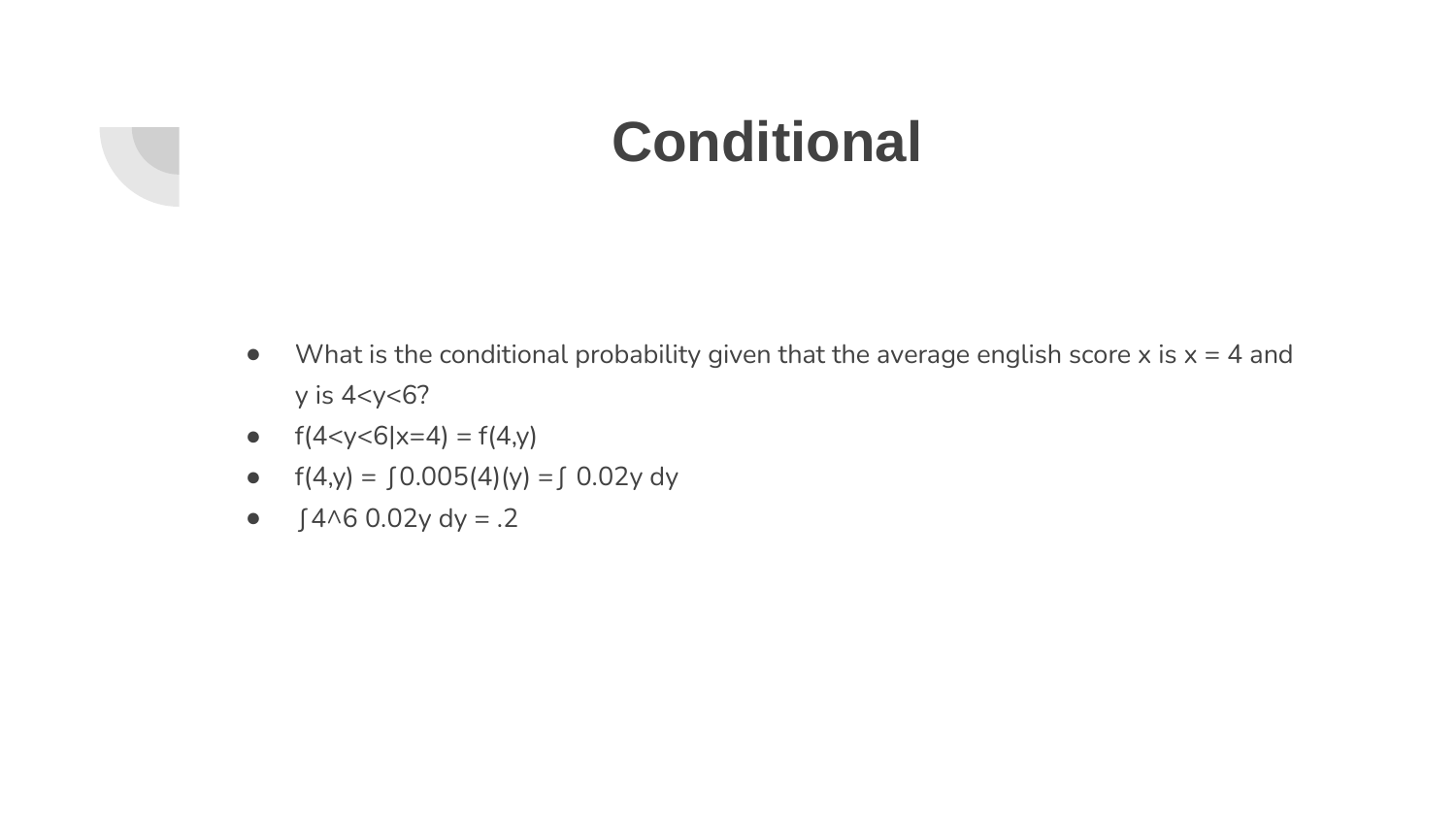

# Conditional
What is the conditional probability given that the average english score x is x = 4 and y is 4<y<6?
f(4<y<6|x=4) = f(4,y)
f(4,y) = ∫0.005(4)(y) =∫ 0.02y dy
∫4^6 0.02y dy = .2